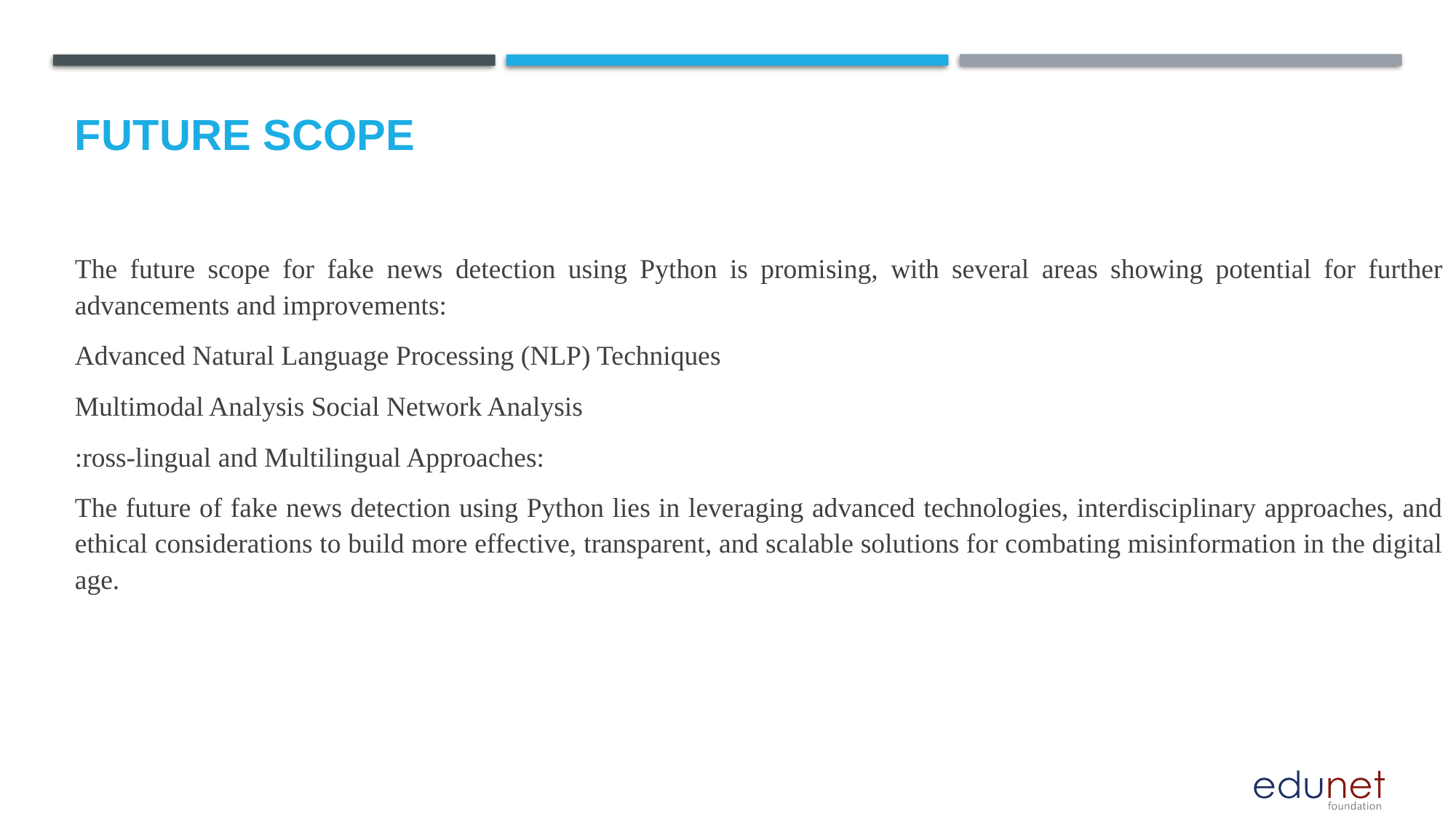

Future scope
The future scope for fake news detection using Python is promising, with several areas showing potential for further advancements and improvements:
Advanced Natural Language Processing (NLP) Techniques
Multimodal Analysis Social Network Analysis
:ross-lingual and Multilingual Approaches:
The future of fake news detection using Python lies in leveraging advanced technologies, interdisciplinary approaches, and ethical considerations to build more effective, transparent, and scalable solutions for combating misinformation in the digital age.